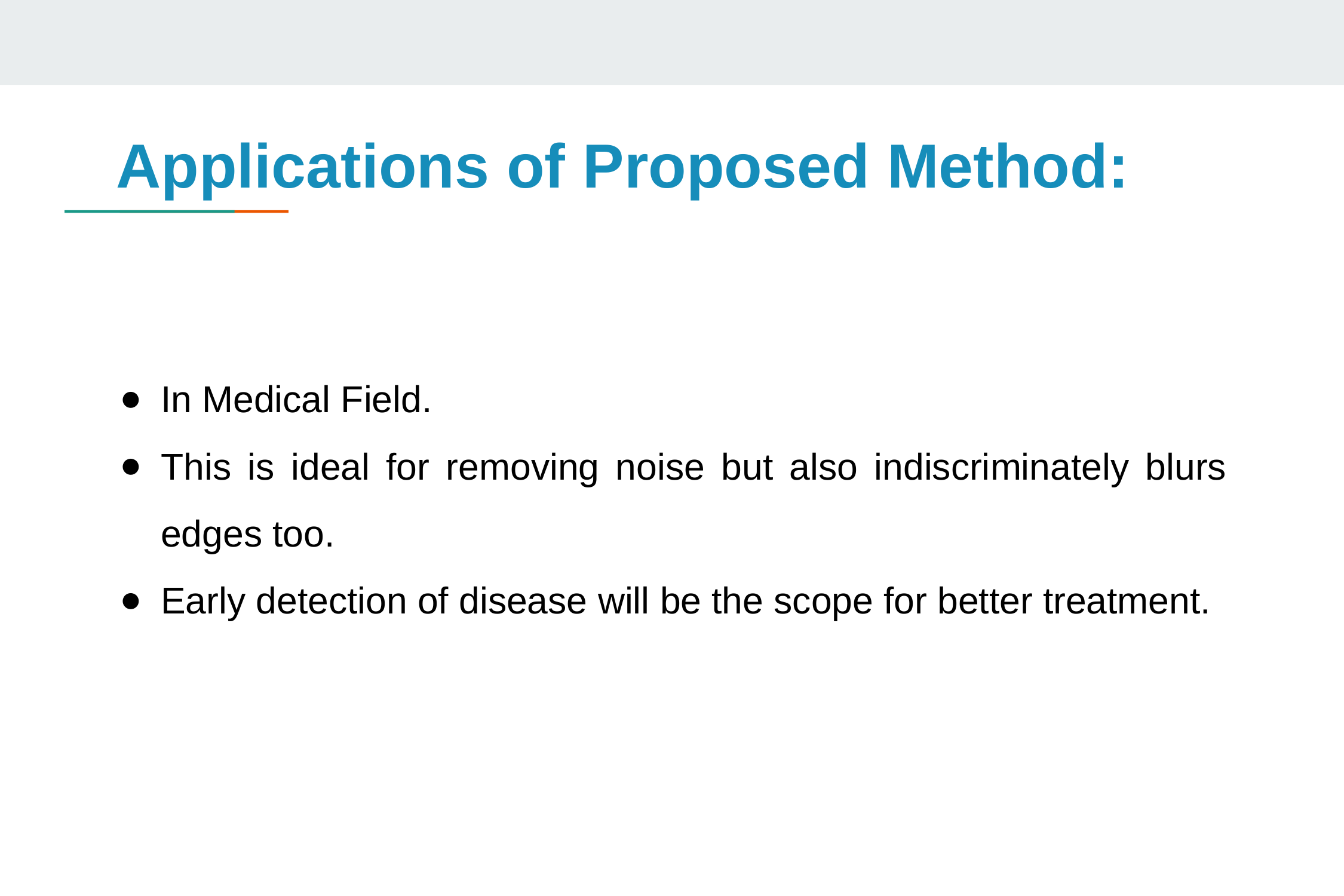

# Applications of Proposed Method:
In Medical Field.
This is ideal for removing noise but also indiscriminately blurs edges too.
Early detection of disease will be the scope for better treatment.